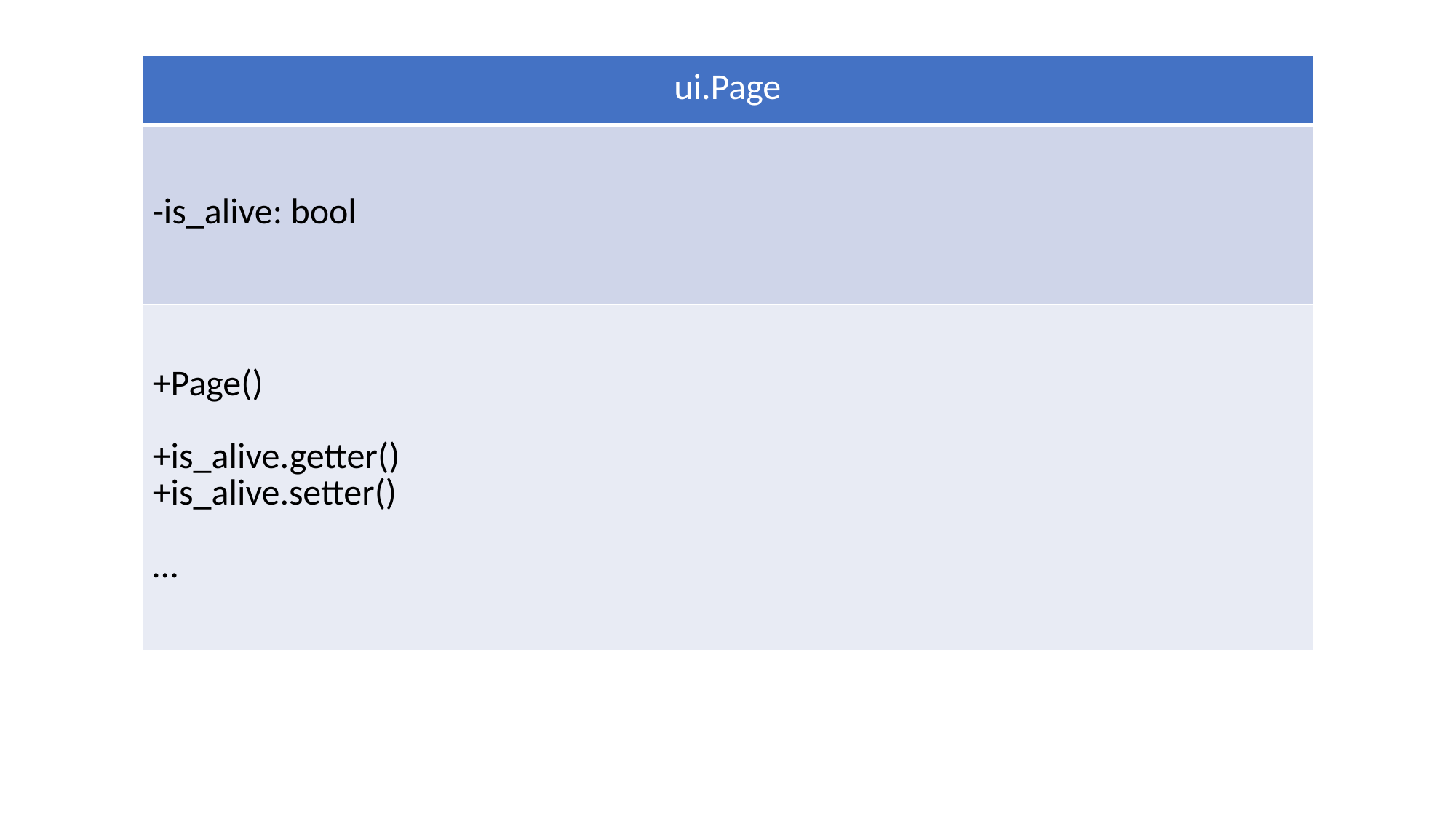

| ui.Page |
| --- |
| -is\_alive: bool |
| +Page() +is\_alive.getter() +is\_alive.setter() … |